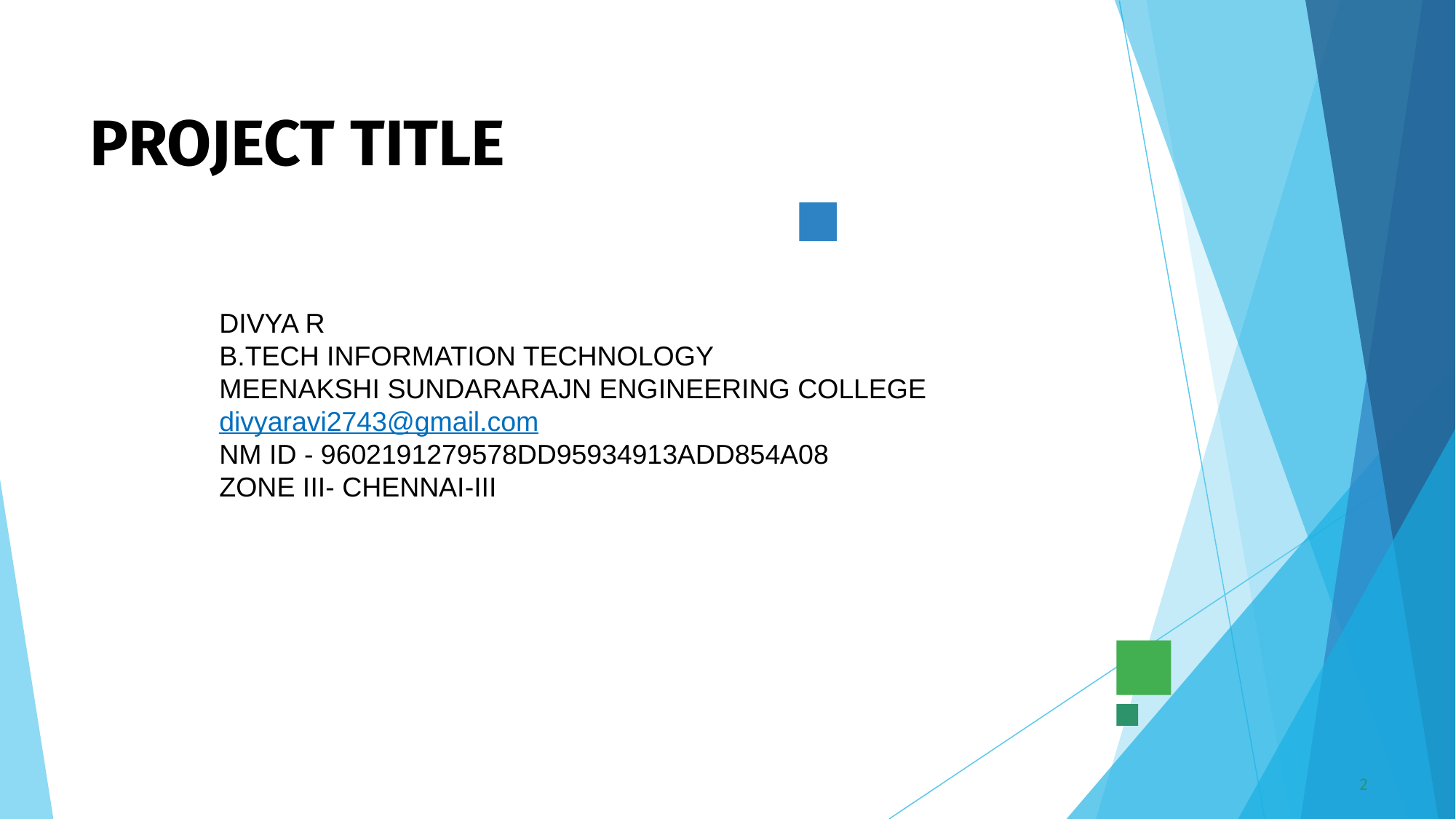

# PROJECT TITLE

DIVYA R
B.TECH INFORMATION TECHNOLOGY
MEENAKSHI SUNDARARAJN ENGINEERING COLLEGE
divyaravi2743@gmail.com
NM ID - 9602191279578DD95934913ADD854A08
ZONE III- CHENNAI-III

2